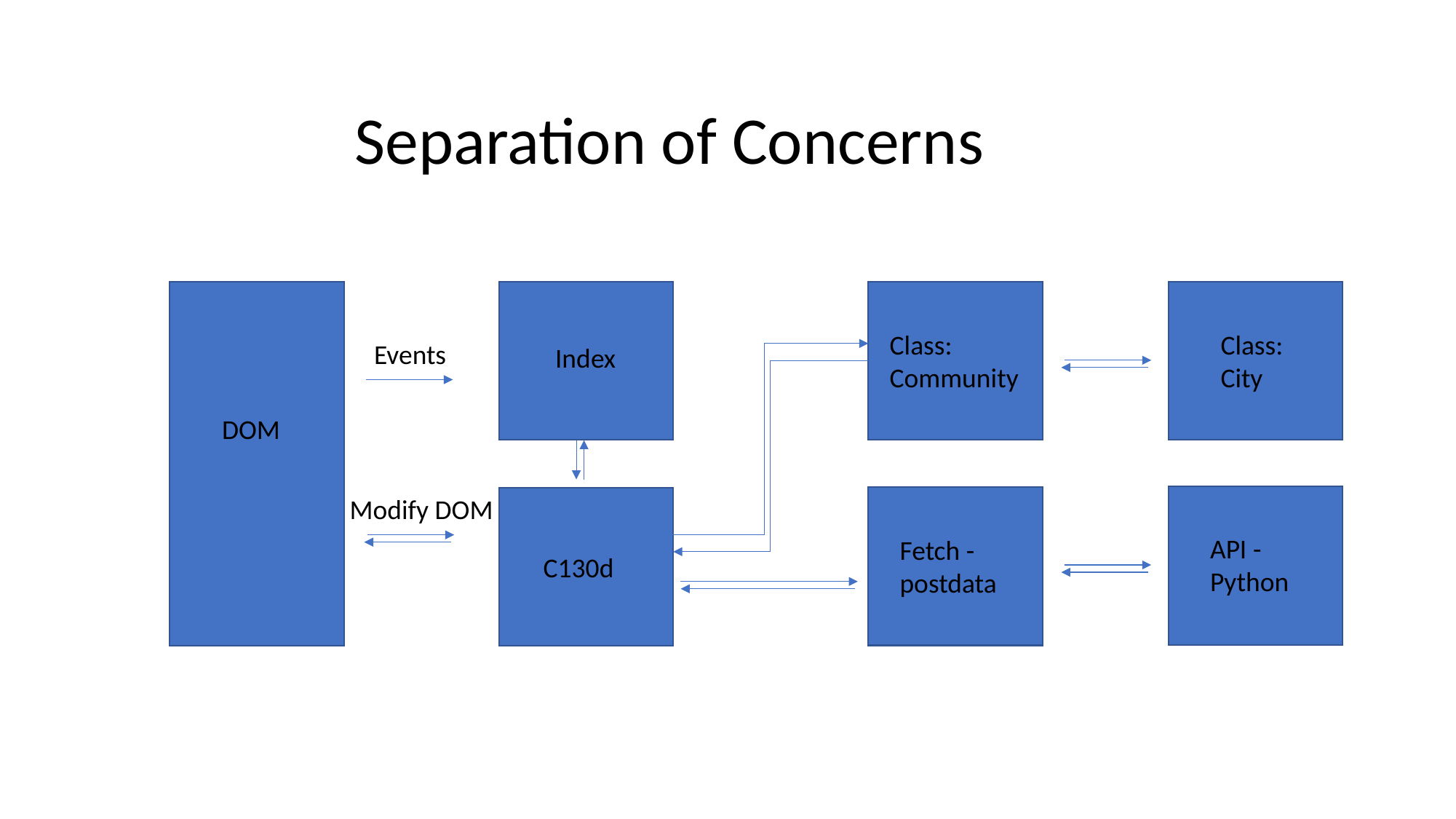

# Separation of Concerns

Class: City
Class:
Community
Events
Index
DOM

Modify DOM

API - Python
Fetch - postdata
C130d